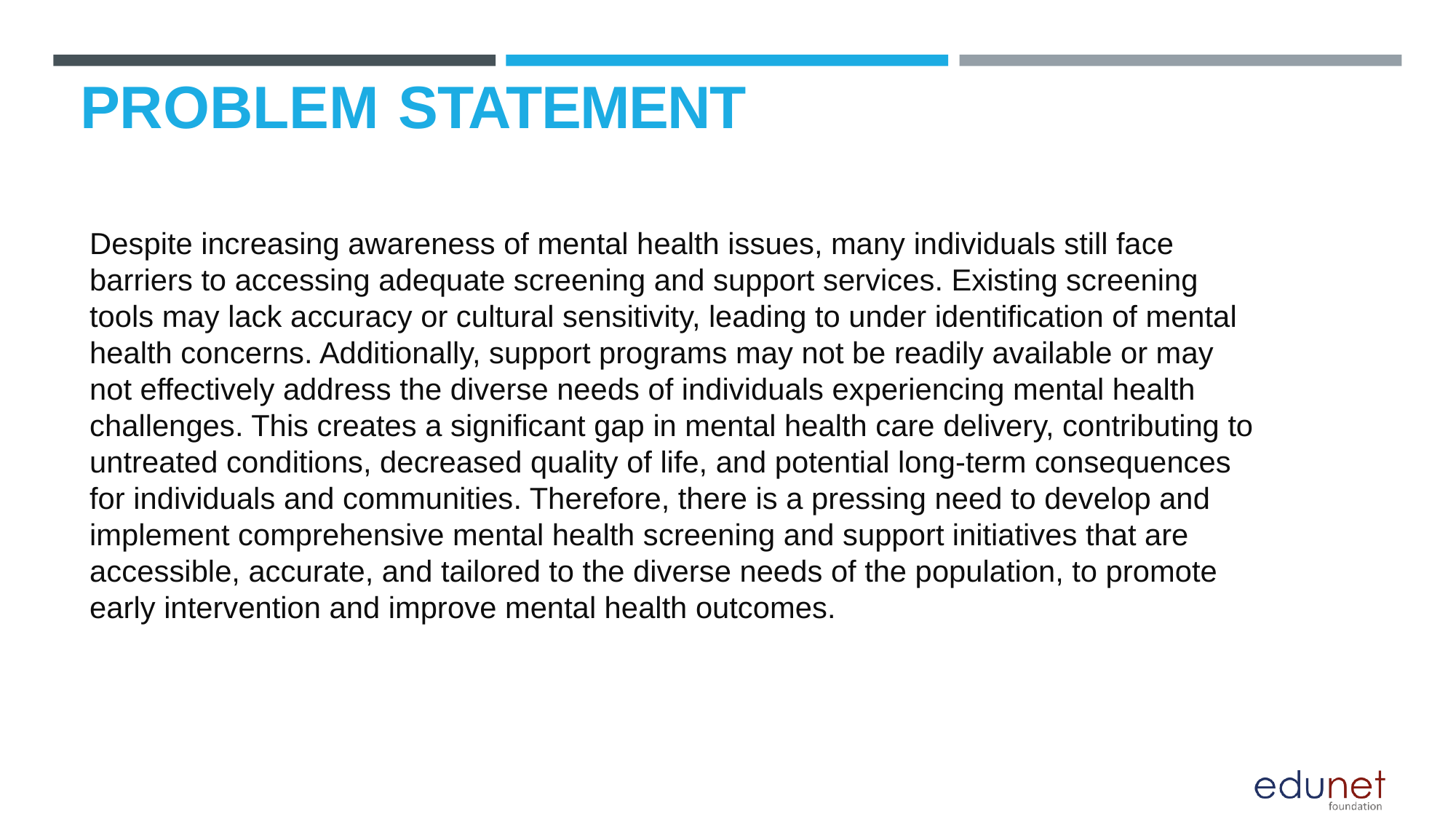

# PROBLEM STATEMENT
Despite increasing awareness of mental health issues, many individuals still face barriers to accessing adequate screening and support services. Existing screening tools may lack accuracy or cultural sensitivity, leading to under identification of mental health concerns. Additionally, support programs may not be readily available or may not effectively address the diverse needs of individuals experiencing mental health challenges. This creates a significant gap in mental health care delivery, contributing to untreated conditions, decreased quality of life, and potential long-term consequences for individuals and communities. Therefore, there is a pressing need to develop and implement comprehensive mental health screening and support initiatives that are accessible, accurate, and tailored to the diverse needs of the population, to promote early intervention and improve mental health outcomes.